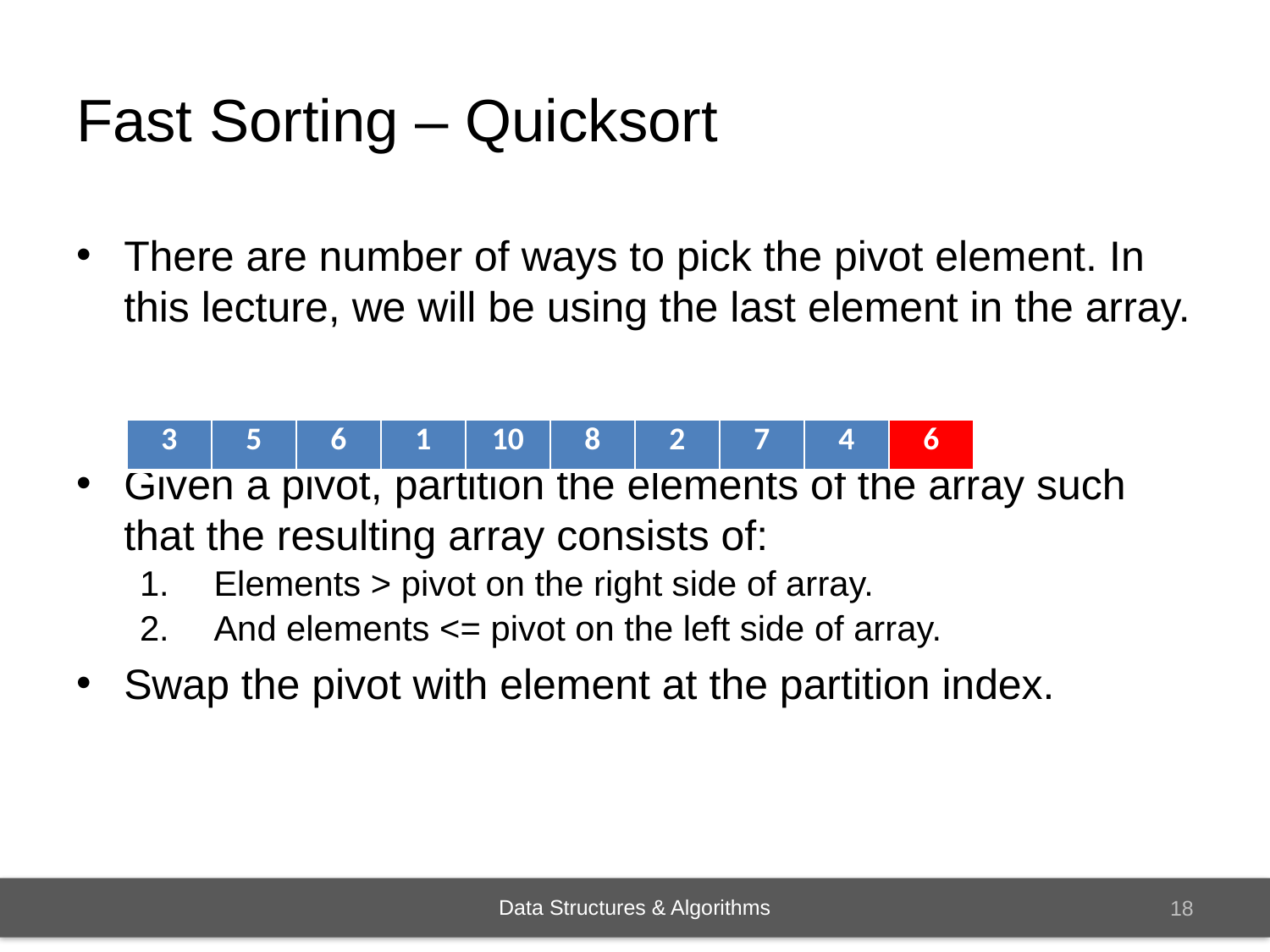

# Fast Sorting – Quicksort
There are number of ways to pick the pivot element. In this lecture, we will be using the last element in the array.

Given a pivot, partition the elements of the array such that the resulting array consists of:
Elements > pivot on the right side of array.
And elements <= pivot on the left side of array.
Swap the pivot with element at the partition index.

| 3 | 5 | 6 | 1 | 10 | 8 | 2 | 7 | 4 | 6 |
| --- | --- | --- | --- | --- | --- | --- | --- | --- | --- |

18